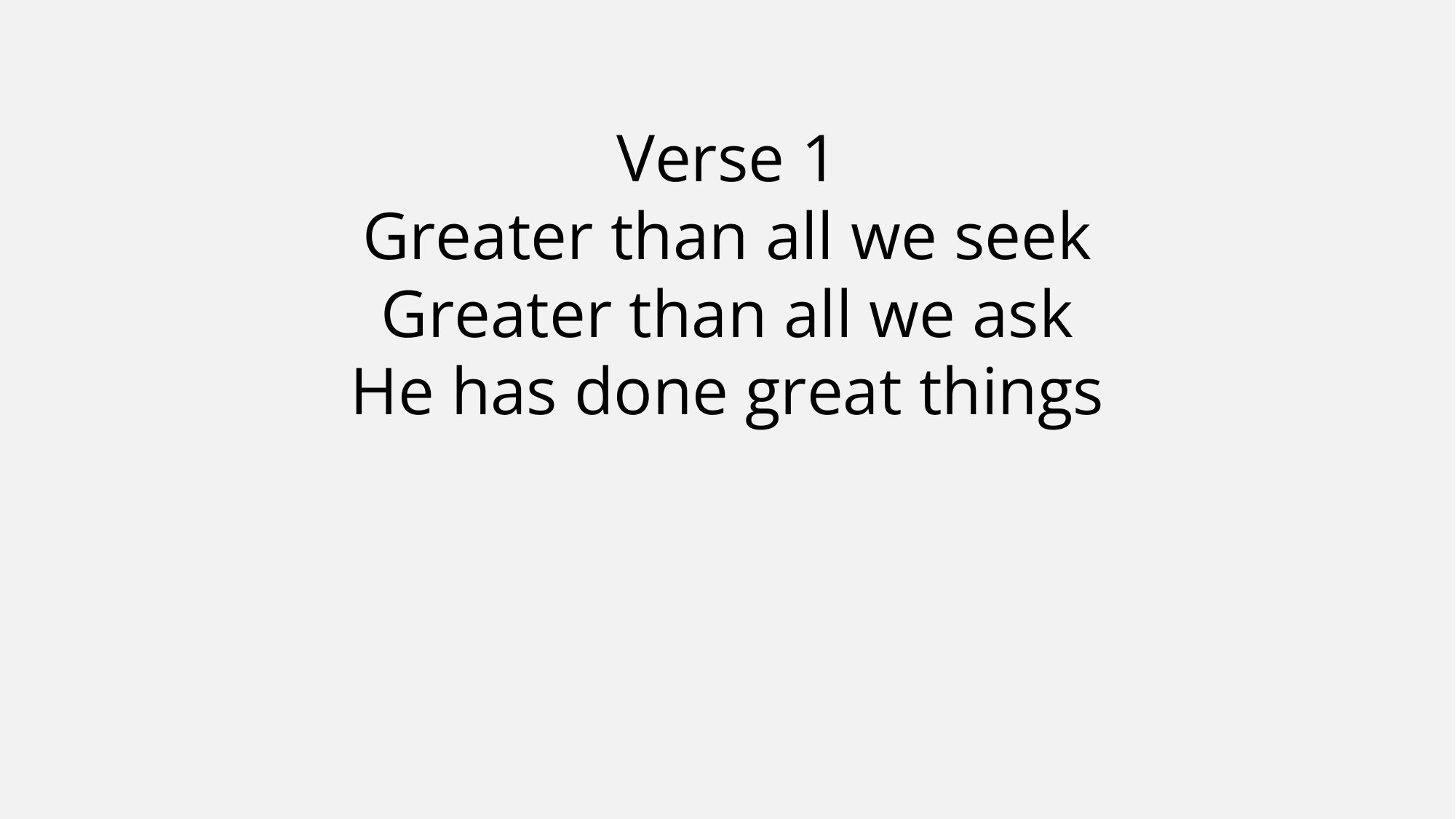

Verse 1
Greater than all we seek
Greater than all we ask
He has done great things